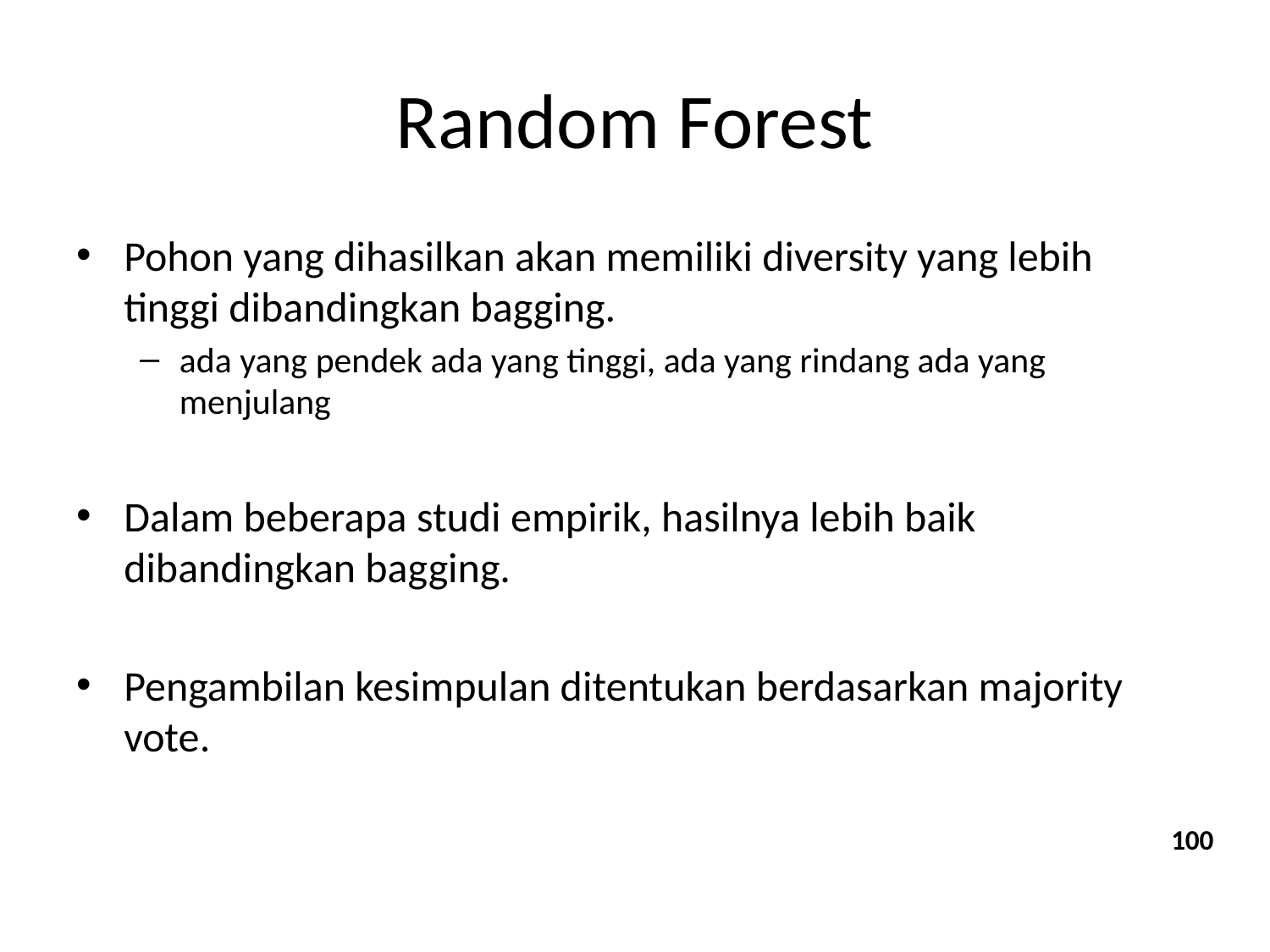

# Random Forest
Pohon yang dihasilkan akan memiliki diversity yang lebih tinggi dibandingkan bagging.
ada yang pendek ada yang tinggi, ada yang rindang ada yang menjulang

Dalam beberapa studi empirik, hasilnya lebih baik dibandingkan bagging.

Pengambilan kesimpulan ditentukan berdasarkan majority vote.